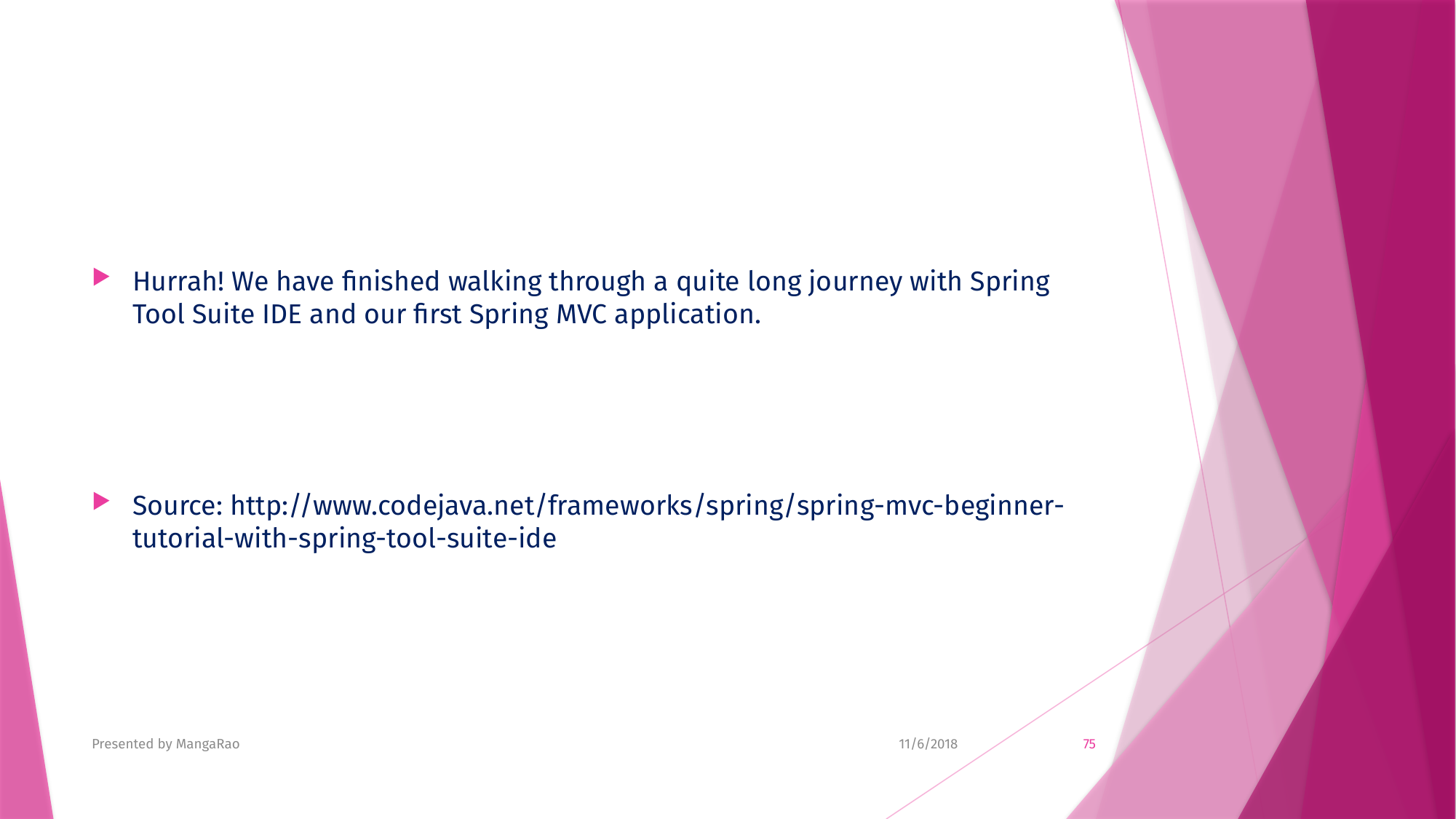

Hurrah! We have finished walking through a quite long journey with Spring Tool Suite IDE and our first Spring MVC application.

Source: http://www.codejava.net/frameworks/spring/spring-mvc-beginner-tutorial-with-spring-tool-suite-ide
Presented by MangaRao
11/6/2018
75